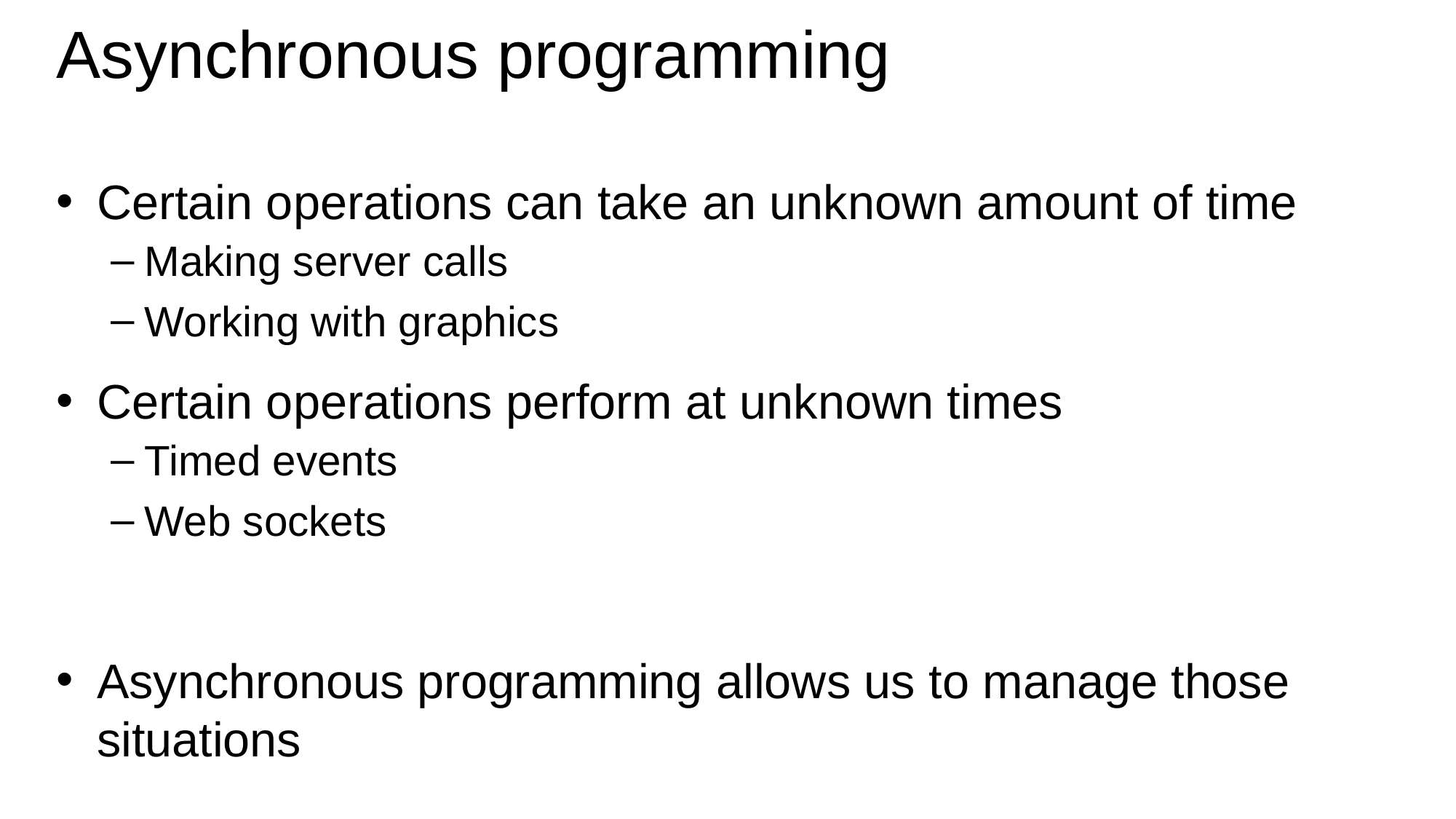

# Asynchronous programming
Certain operations can take an unknown amount of time
Making server calls
Working with graphics
Certain operations perform at unknown times
Timed events
Web sockets

Asynchronous programming allows us to manage those situations